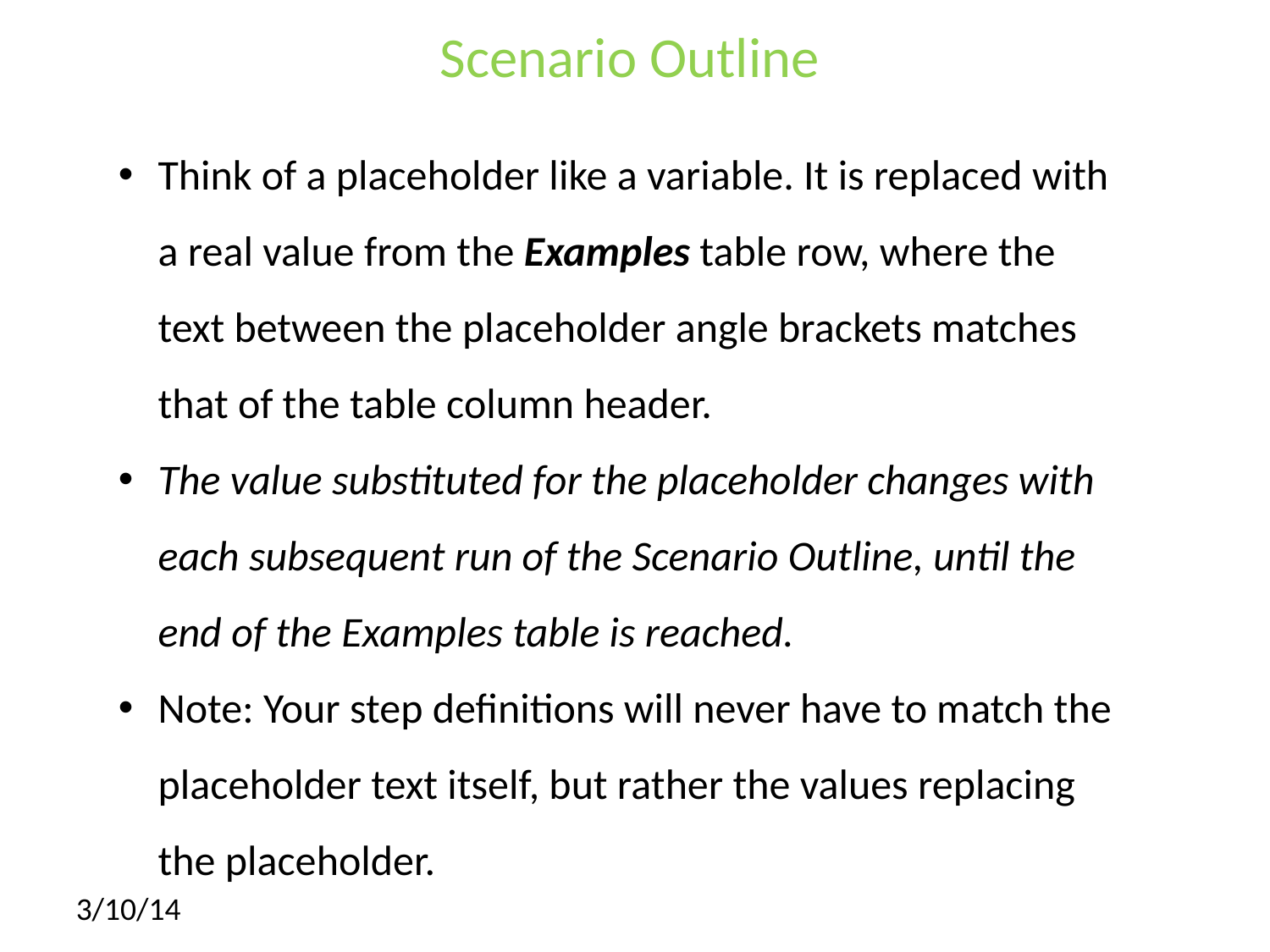

# Scenario Outline
Think of a placeholder like a variable. It is replaced with a real value from the Examples table row, where the text between the placeholder angle brackets matches that of the table column header.
The value substituted for the placeholder changes with each subsequent run of the Scenario Outline, until the end of the Examples table is reached.
Note: Your step definitions will never have to match the placeholder text itself, but rather the values replacing the placeholder.

3/10/14